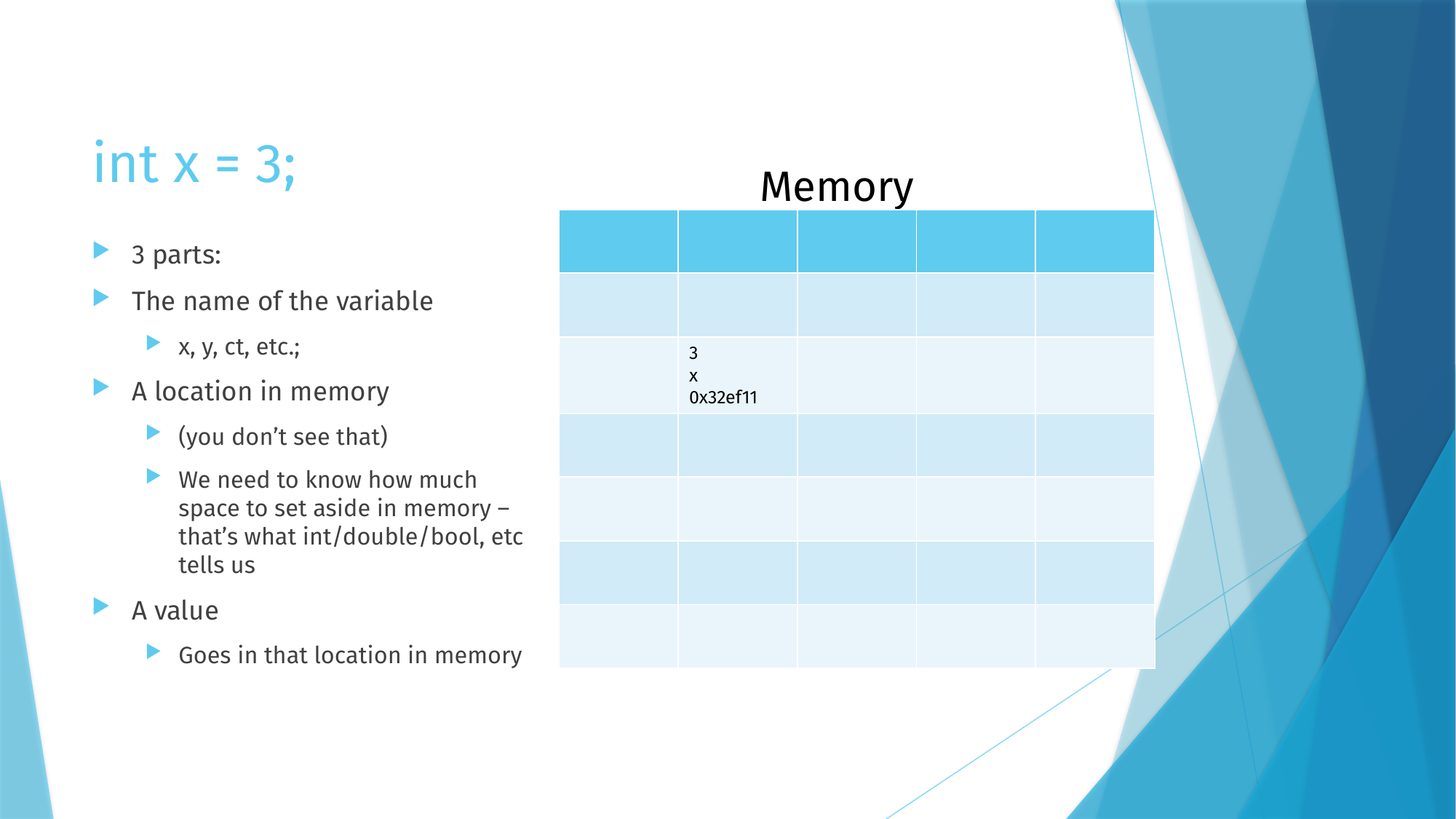

# int x = 3;
Memory
|  |  |  |  |  |
| --- | --- | --- | --- | --- |
|  |  |  |  |  |
|  | 3 x 0x32ef11 |  |  |  |
|  |  |  |  |  |
|  |  |  |  |  |
|  |  |  |  |  |
|  |  |  |  |  |
3 parts:
The name of the variable
x, y, ct, etc.;
A location in memory
(you don’t see that)
We need to know how much space to set aside in memory – that’s what int/double/bool, etc tells us
A value
Goes in that location in memory